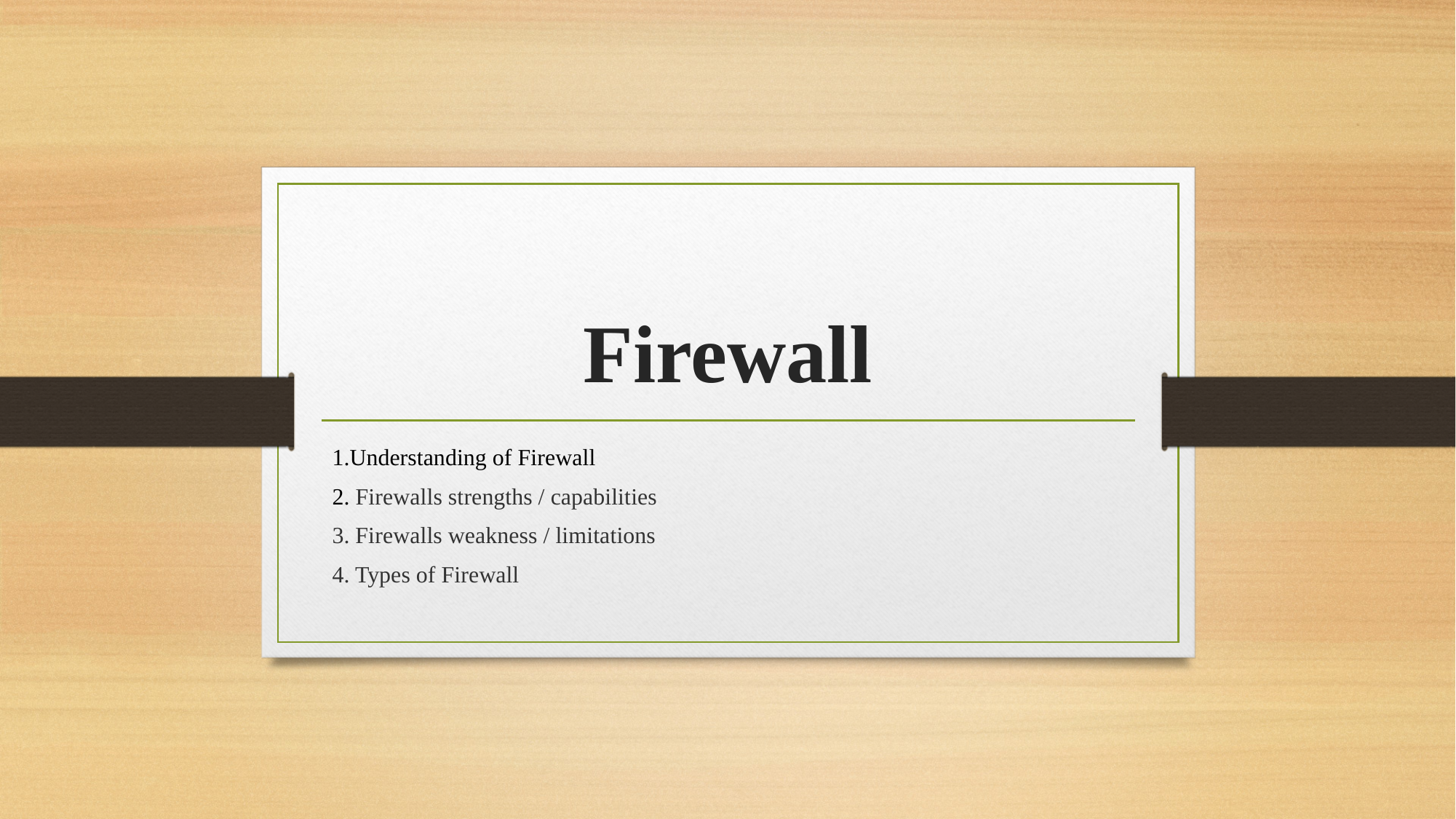

# Firewall
1.Understanding of Firewall
2. Firewalls strengths / capabilities
3. Firewalls weakness / limitations
4. Types of Firewall